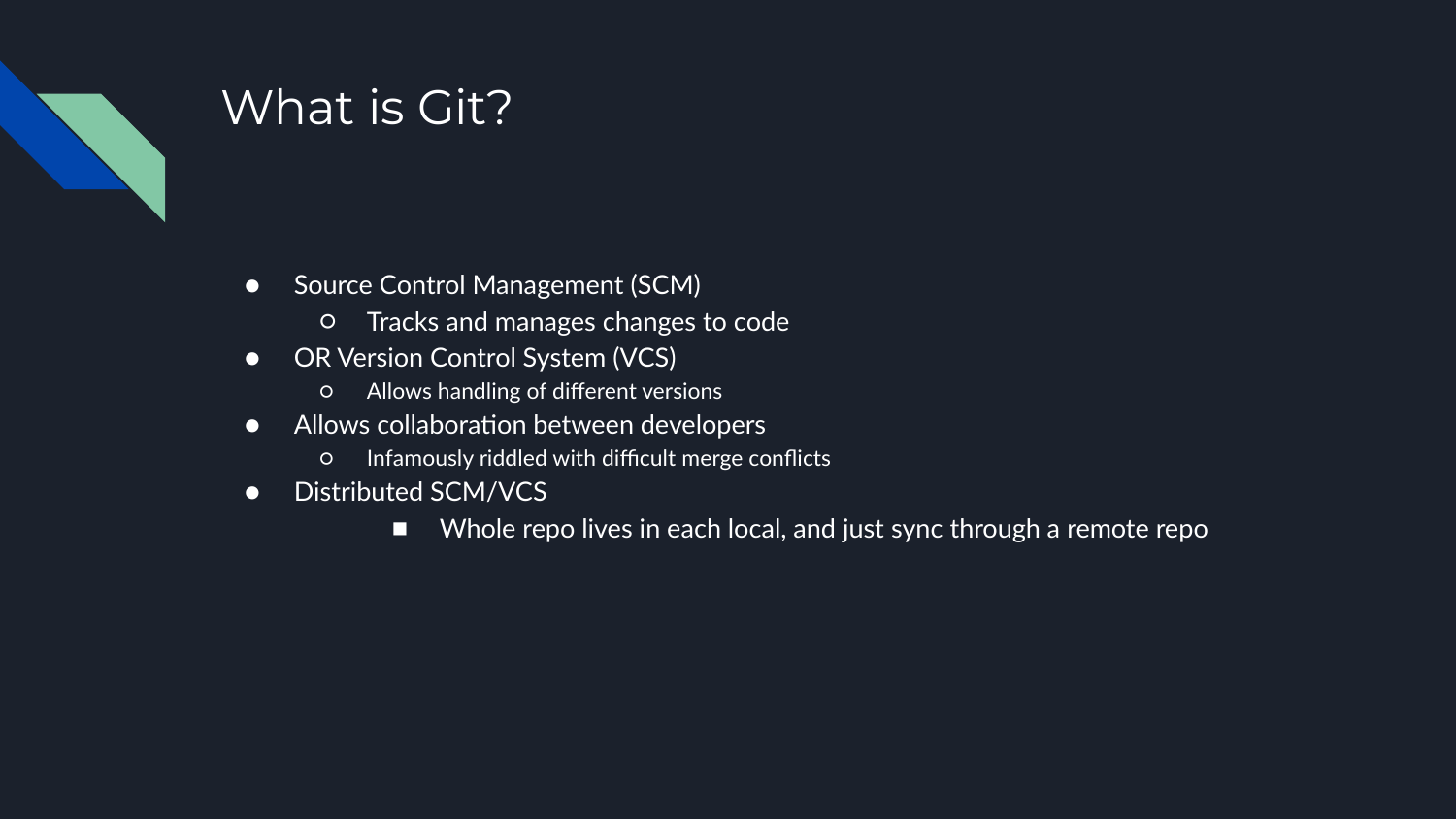

# What is Git?
Source Control Management (SCM)
Tracks and manages changes to code
OR Version Control System (VCS)
Allows handling of different versions
Allows collaboration between developers
Infamously riddled with difficult merge conflicts
Distributed SCM/VCS
Whole repo lives in each local, and just sync through a remote repo